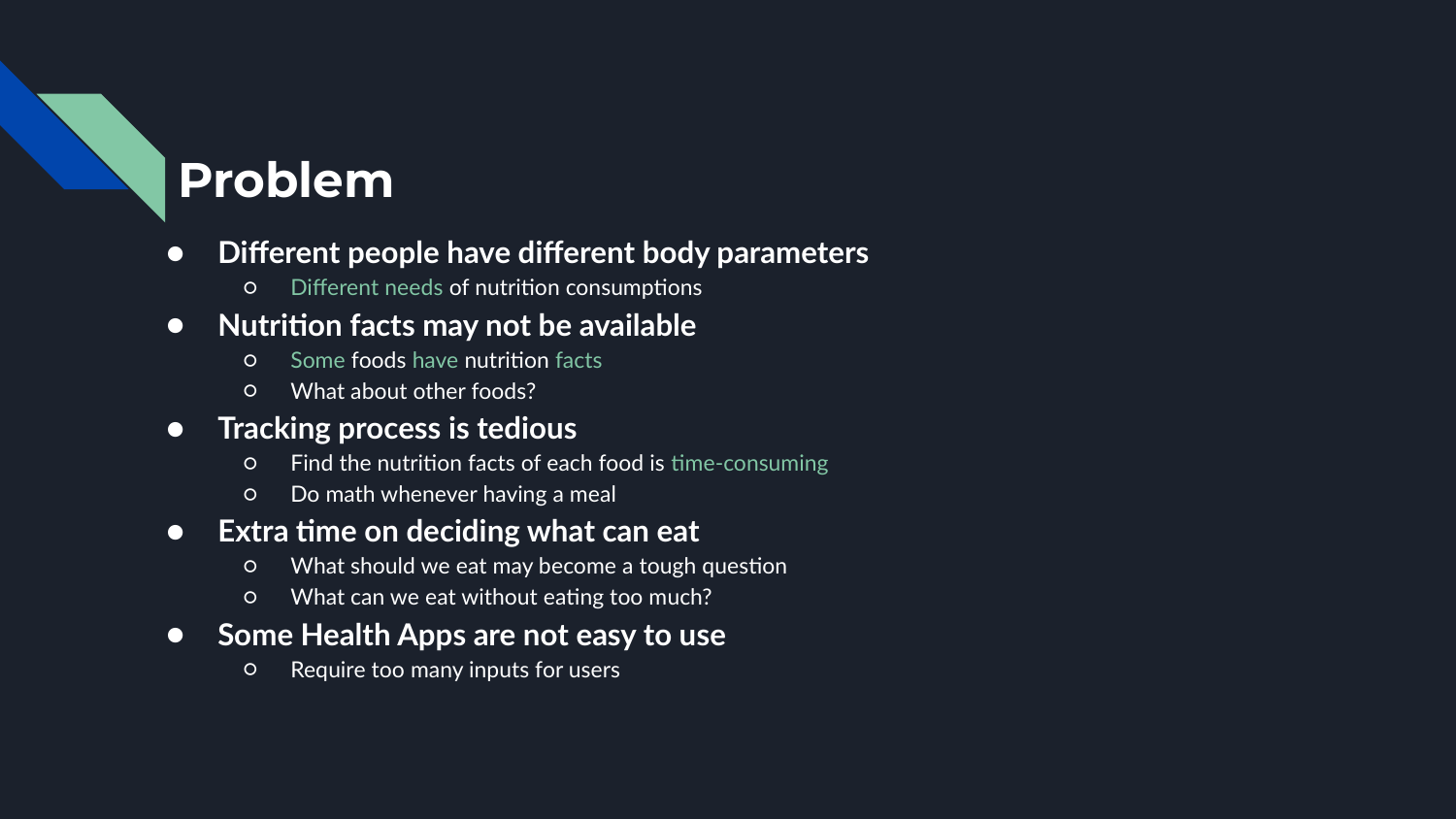

# Problem
Different people have different body parameters
Different needs of nutrition consumptions
Nutrition facts may not be available
Some foods have nutrition facts
What about other foods?
Tracking process is tedious
Find the nutrition facts of each food is time-consuming
Do math whenever having a meal
Extra time on deciding what can eat
What should we eat may become a tough question
What can we eat without eating too much?
Some Health Apps are not easy to use
Require too many inputs for users